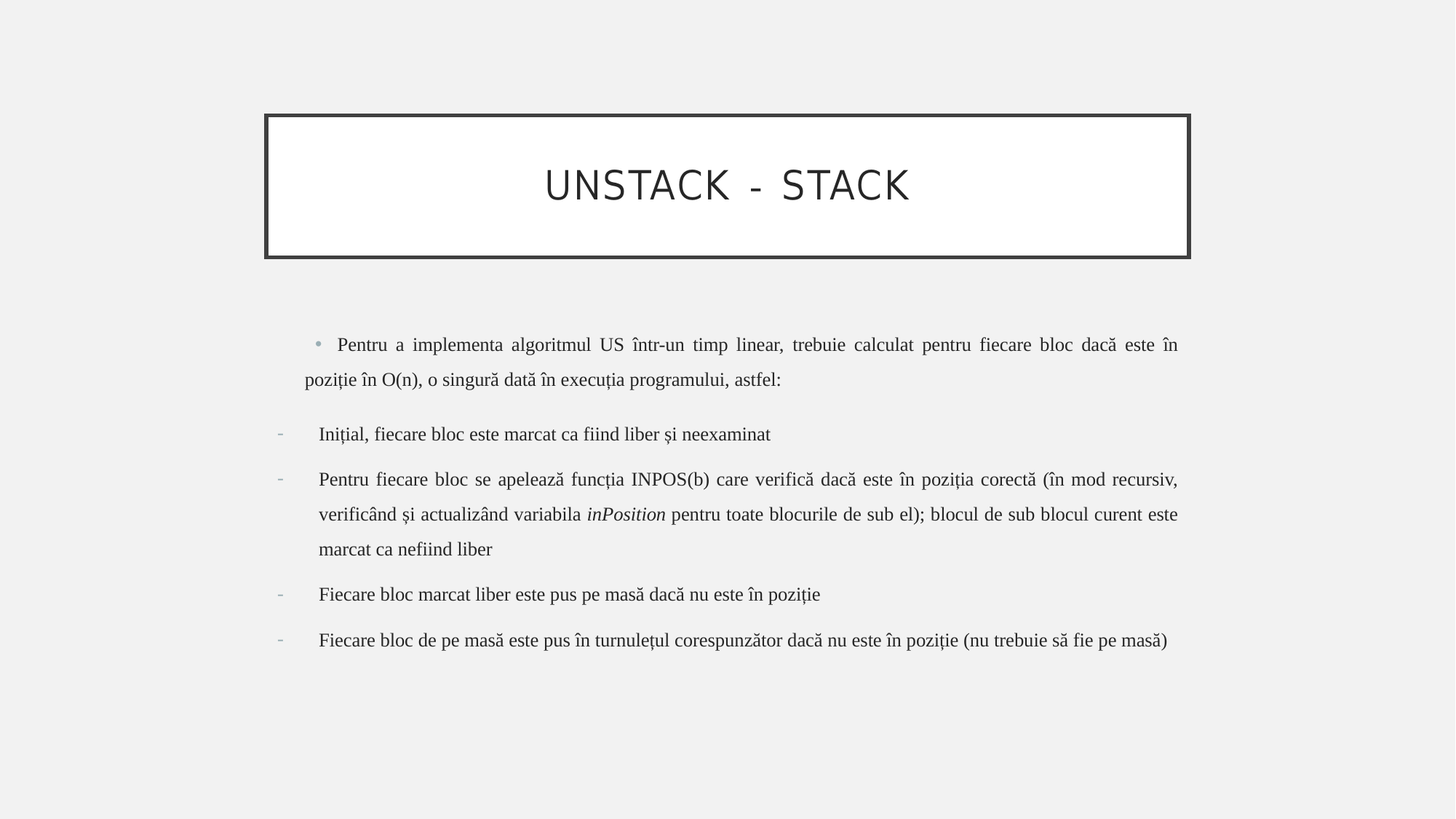

# UNSTACK - stack
Pentru a implementa algoritmul US într-un timp linear, trebuie calculat pentru fiecare bloc dacă este în poziție în O(n), o singură dată în execuția programului, astfel:
Inițial, fiecare bloc este marcat ca fiind liber și neexaminat
Pentru fiecare bloc se apelează funcția INPOS(b) care verifică dacă este în poziția corectă (în mod recursiv, verificând și actualizând variabila inPosition pentru toate blocurile de sub el); blocul de sub blocul curent este marcat ca nefiind liber
Fiecare bloc marcat liber este pus pe masă dacă nu este în poziție
Fiecare bloc de pe masă este pus în turnulețul corespunzător dacă nu este în poziție (nu trebuie să fie pe masă)